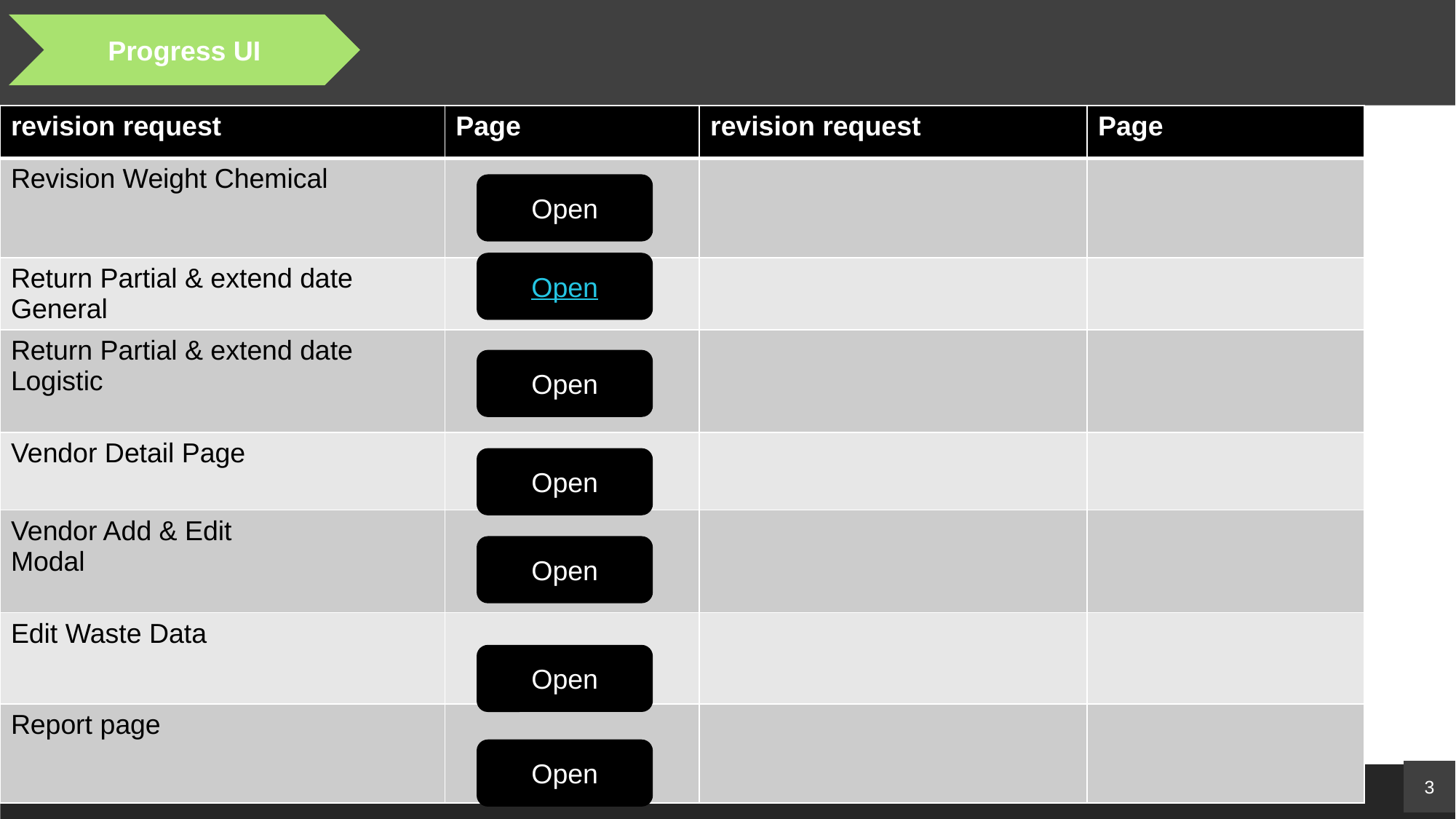

Progress UI

| revision request | Page | revision request | Page |
| --- | --- | --- | --- |
| Revision Weight Chemical |  |  |  |
| Return Partial & extend date General |  |  |  |
| Return Partial & extend date Logistic |  |  |  |
| Vendor Detail Page |  |  |  |
| Vendor Add & Edit Modal |  |  |  |
| Edit Waste Data |  |  |  |
| Report page |  |  |  |
Open
Open
Open
Open
Open
Open
Open
E-gatepass
3